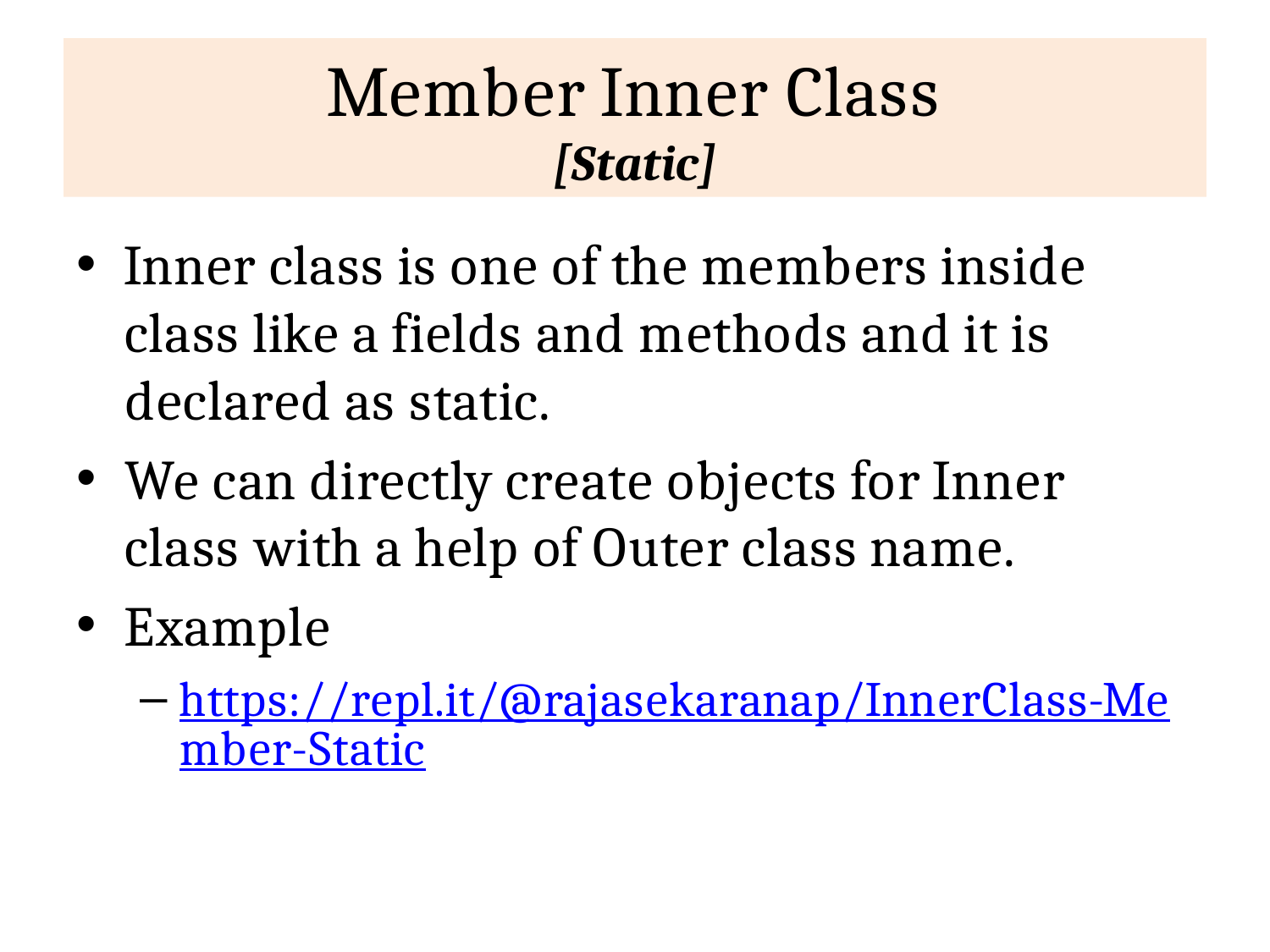

# Member Inner Class [Static]
Inner class is one of the members inside class like a fields and methods and it is declared as static.
We can directly create objects for Inner class with a help of Outer class name.
Example
https://repl.it/@rajasekaranap/InnerClass-Member-Static